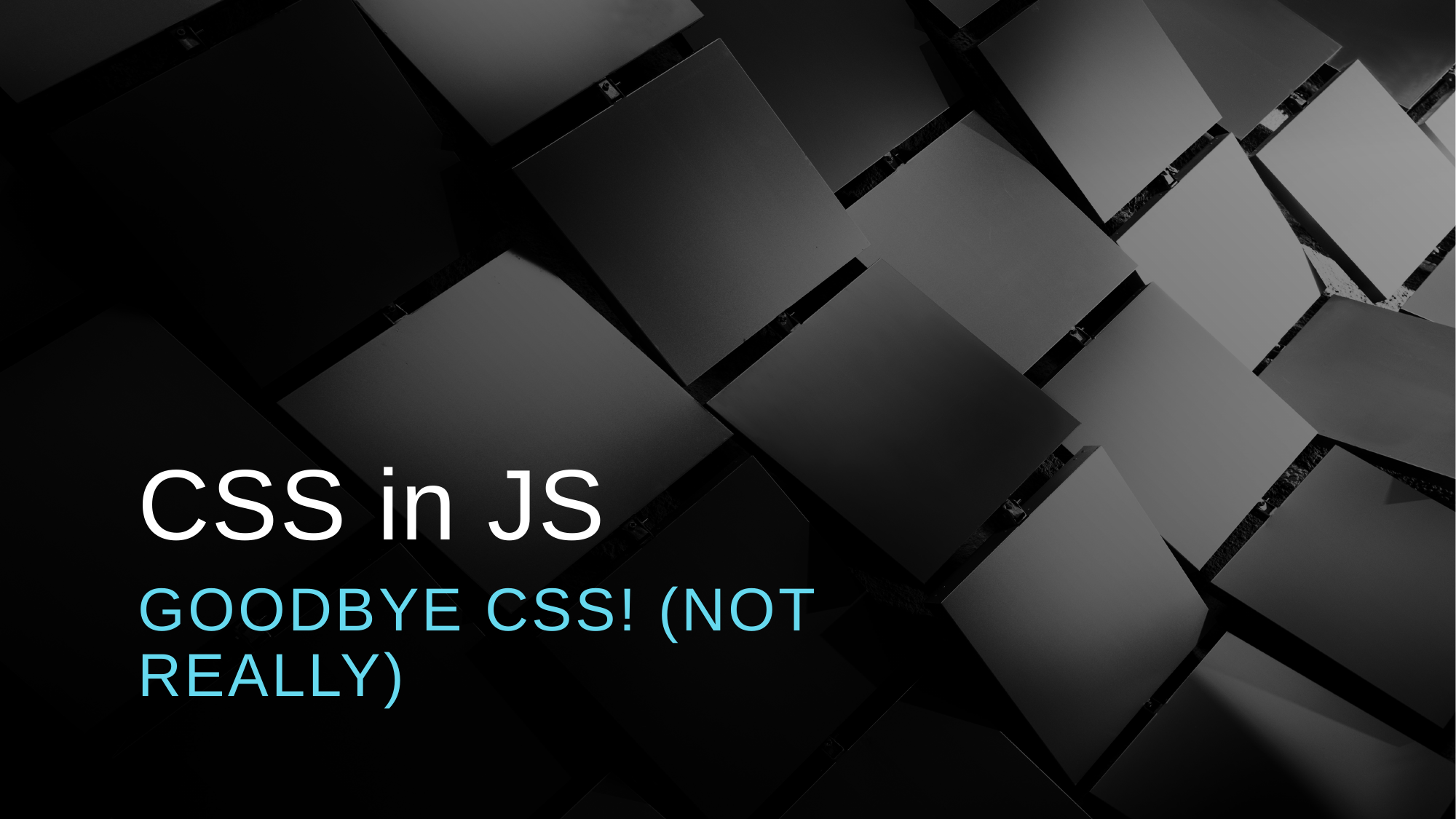

# CSS in JS
Goodbye CSS! (NOT really)